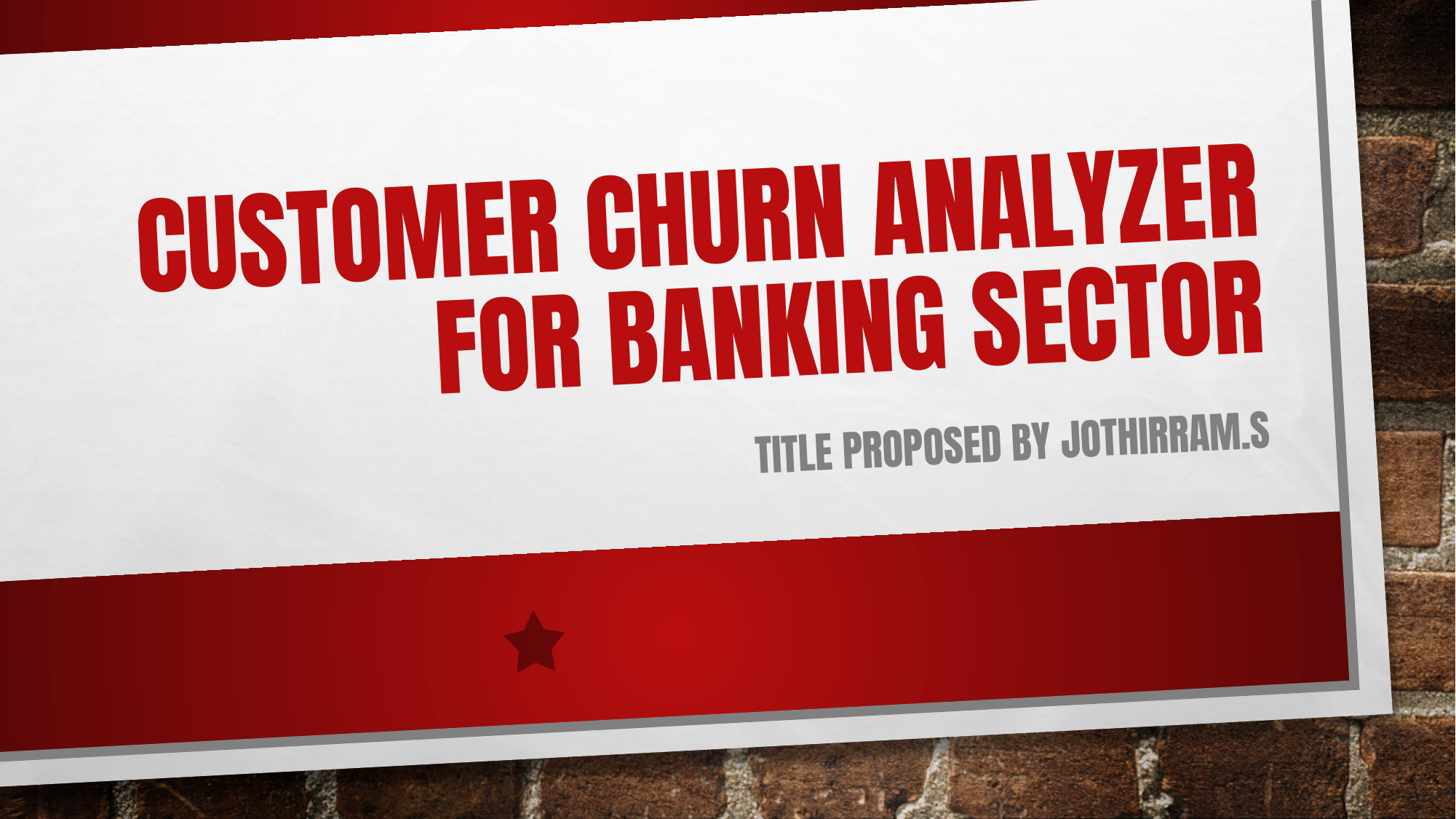

# customer churn analyzer for banking sector
Title proposed by Jothirram.s